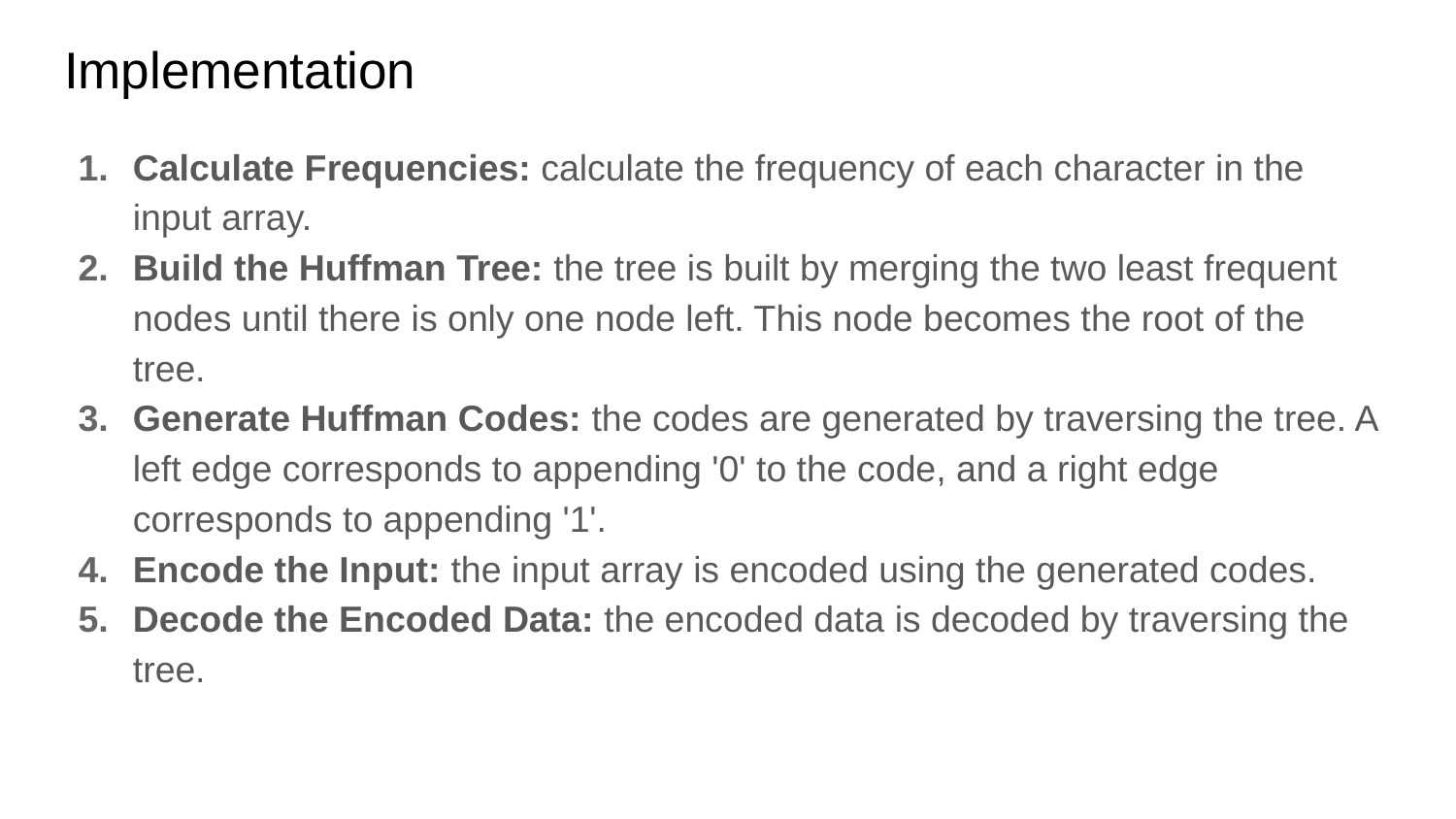

# Implementation
Calculate Frequencies: calculate the frequency of each character in the input array.
Build the Huffman Tree: the tree is built by merging the two least frequent nodes until there is only one node left. This node becomes the root of the tree.
Generate Huffman Codes: the codes are generated by traversing the tree. A left edge corresponds to appending '0' to the code, and a right edge corresponds to appending '1'.
Encode the Input: the input array is encoded using the generated codes.
Decode the Encoded Data: the encoded data is decoded by traversing the tree.